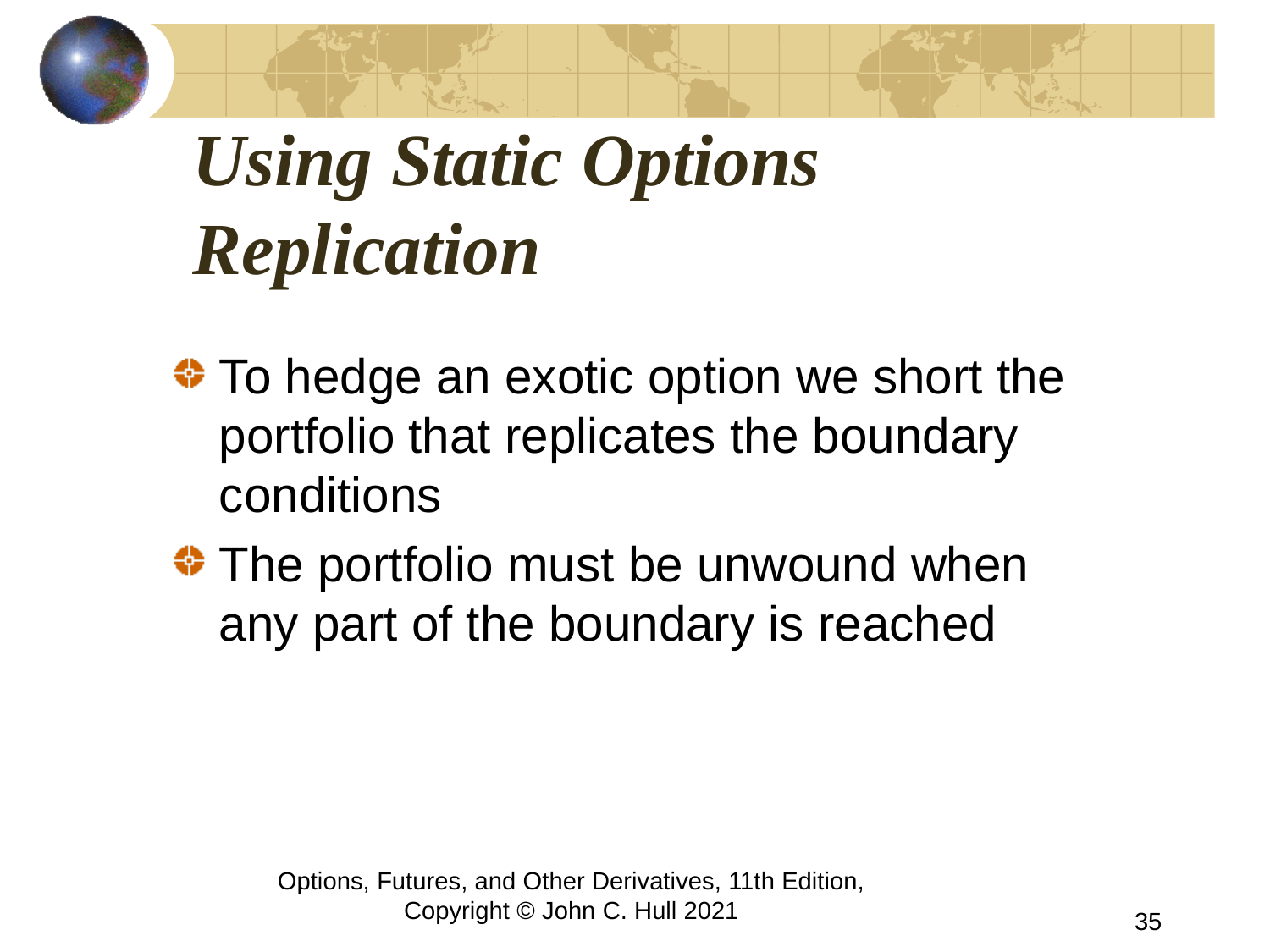

# Using Static Options Replication
To hedge an exotic option we short the portfolio that replicates the boundary conditions
The portfolio must be unwound when any part of the boundary is reached
Options, Futures, and Other Derivatives, 11th Edition, Copyright © John C. Hull 2021
35